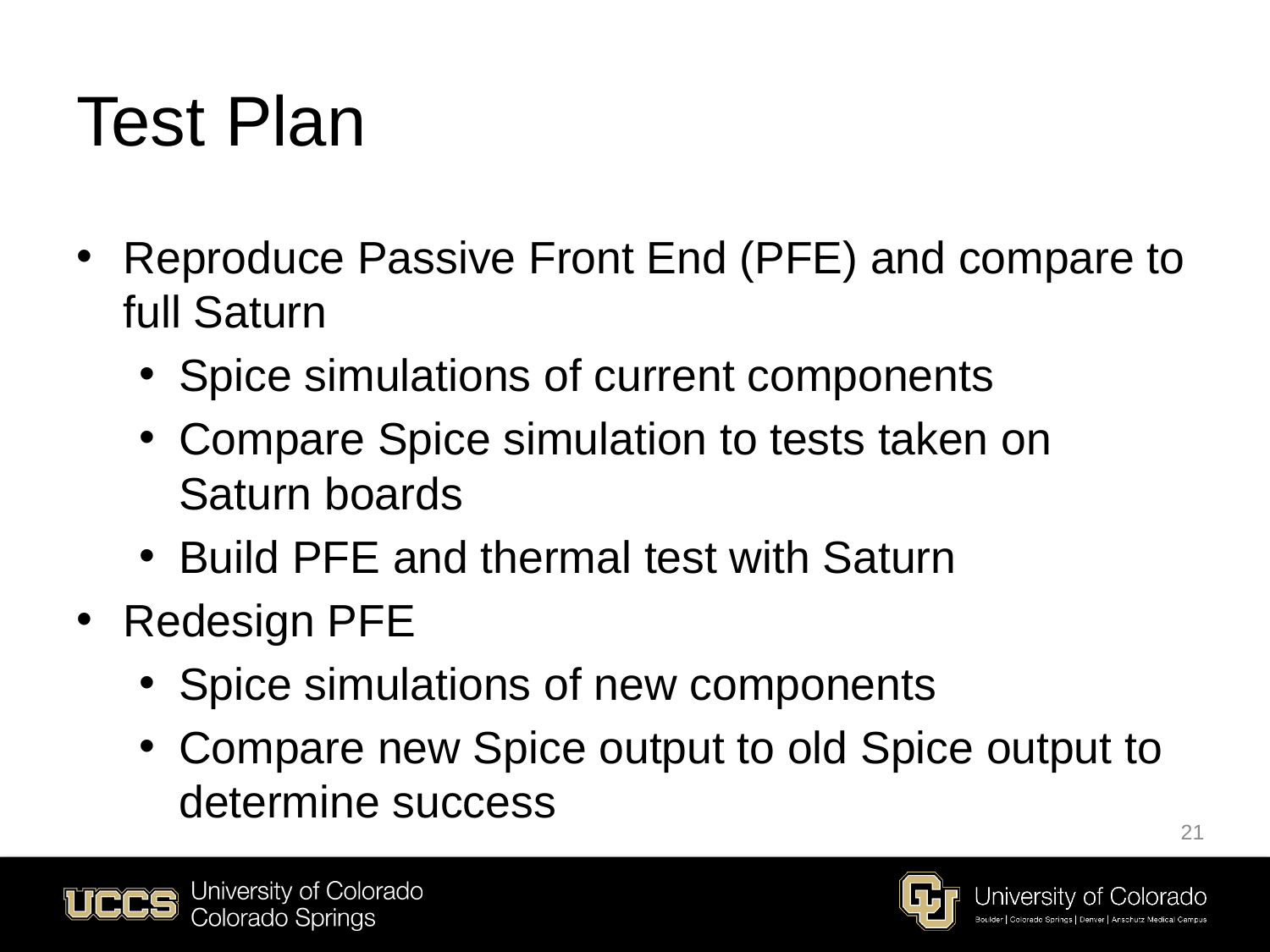

# Test Plan
Reproduce Passive Front End (PFE) and compare to full Saturn
Spice simulations of current components
Compare Spice simulation to tests taken on Saturn boards
Build PFE and thermal test with Saturn
Redesign PFE
Spice simulations of new components
Compare new Spice output to old Spice output to determine success

21